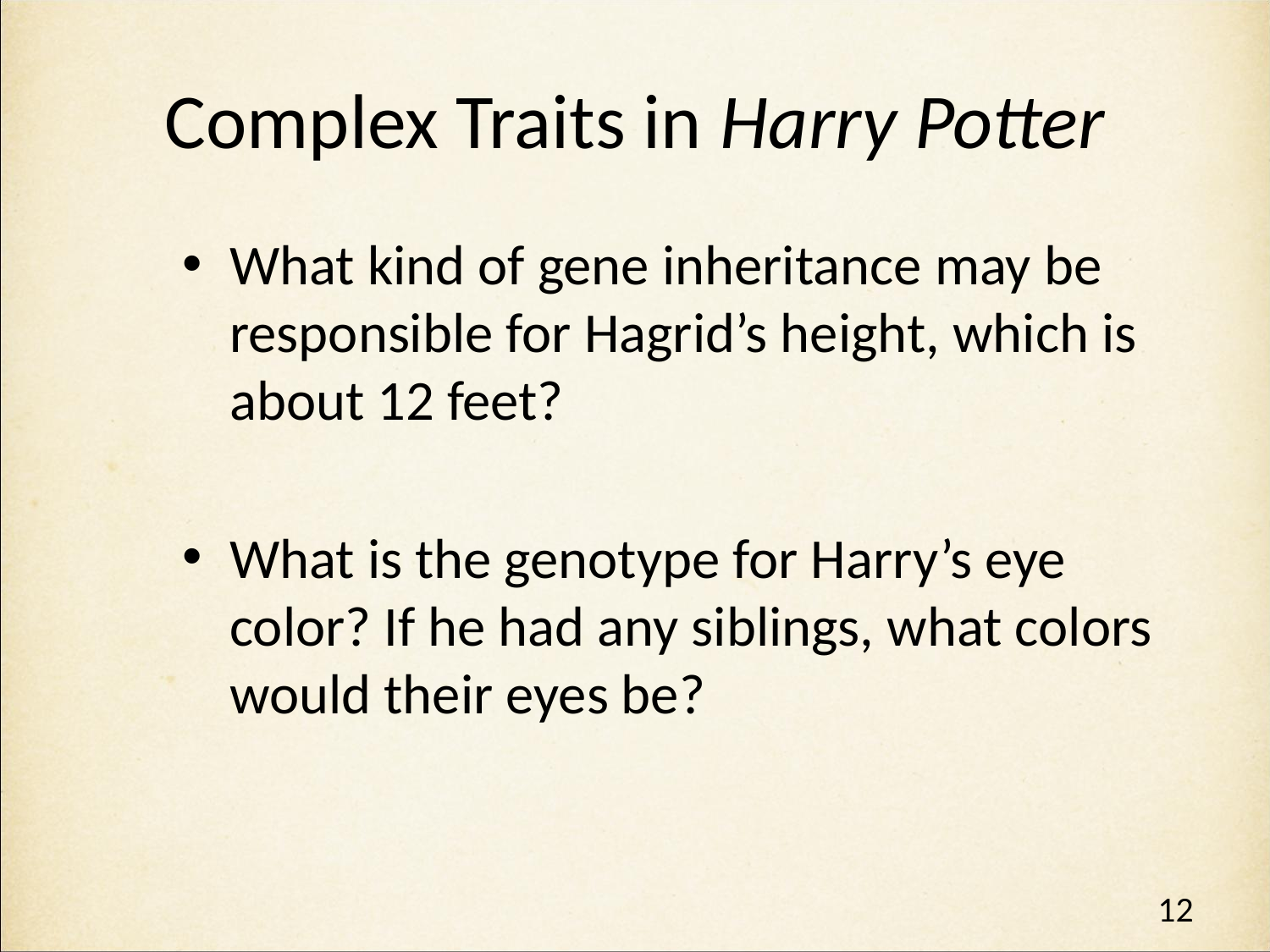

# Complex Traits in Harry Potter
What kind of gene inheritance may be responsible for Hagrid’s height, which is about 12 feet?

What is the genotype for Harry’s eye color? If he had any siblings, what colors would their eyes be?
12